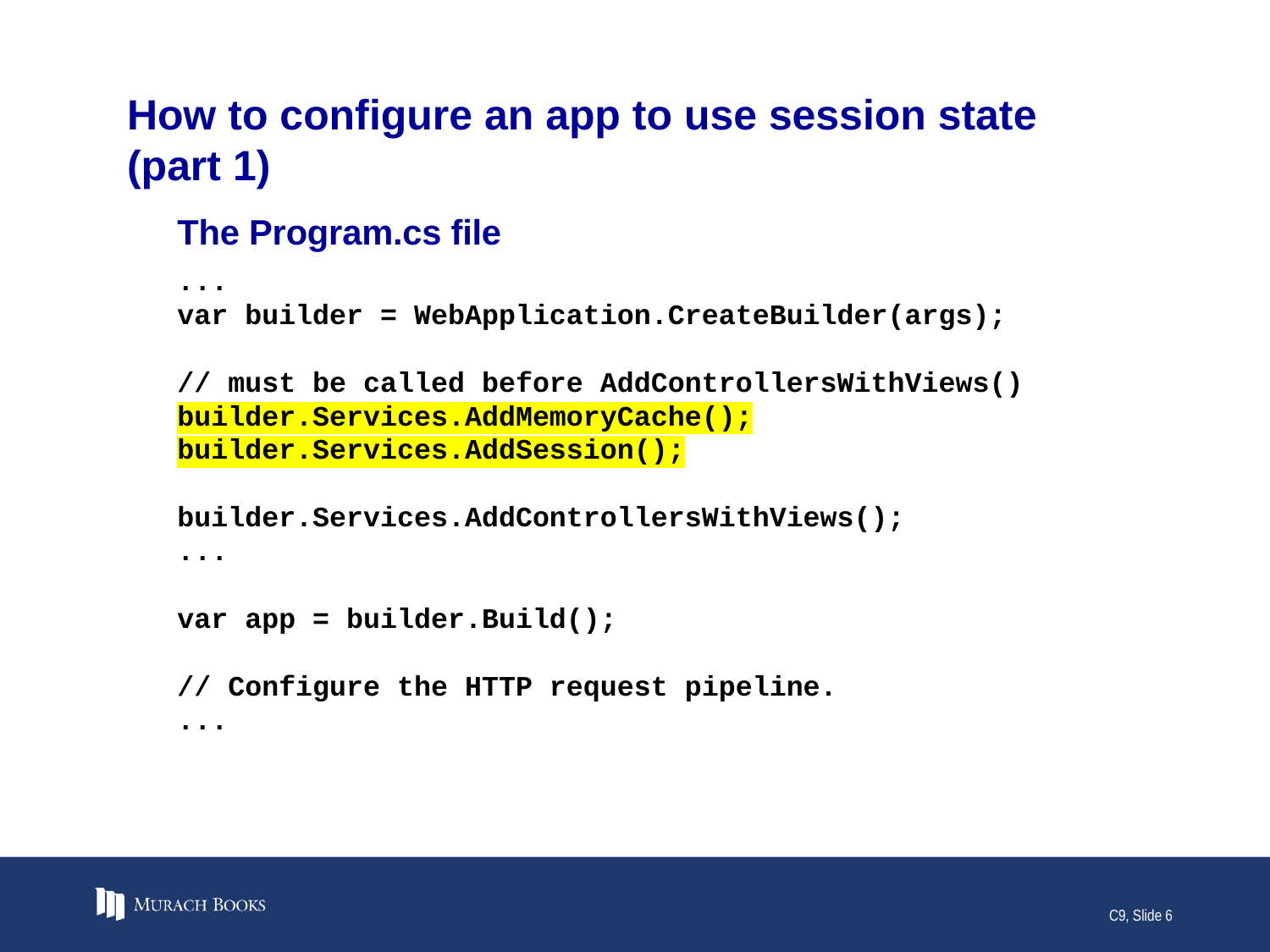

# How to configure an app to use session state (part 1)
The Program.cs file
...
var builder = WebApplication.CreateBuilder(args);

// must be called before AddControllersWithViews()
builder.Services.AddMemoryCache();
builder.Services.AddSession();

builder.Services.AddControllersWithViews();
...

var app = builder.Build();

// Configure the HTTP request pipeline.
...

C9, Slide 6